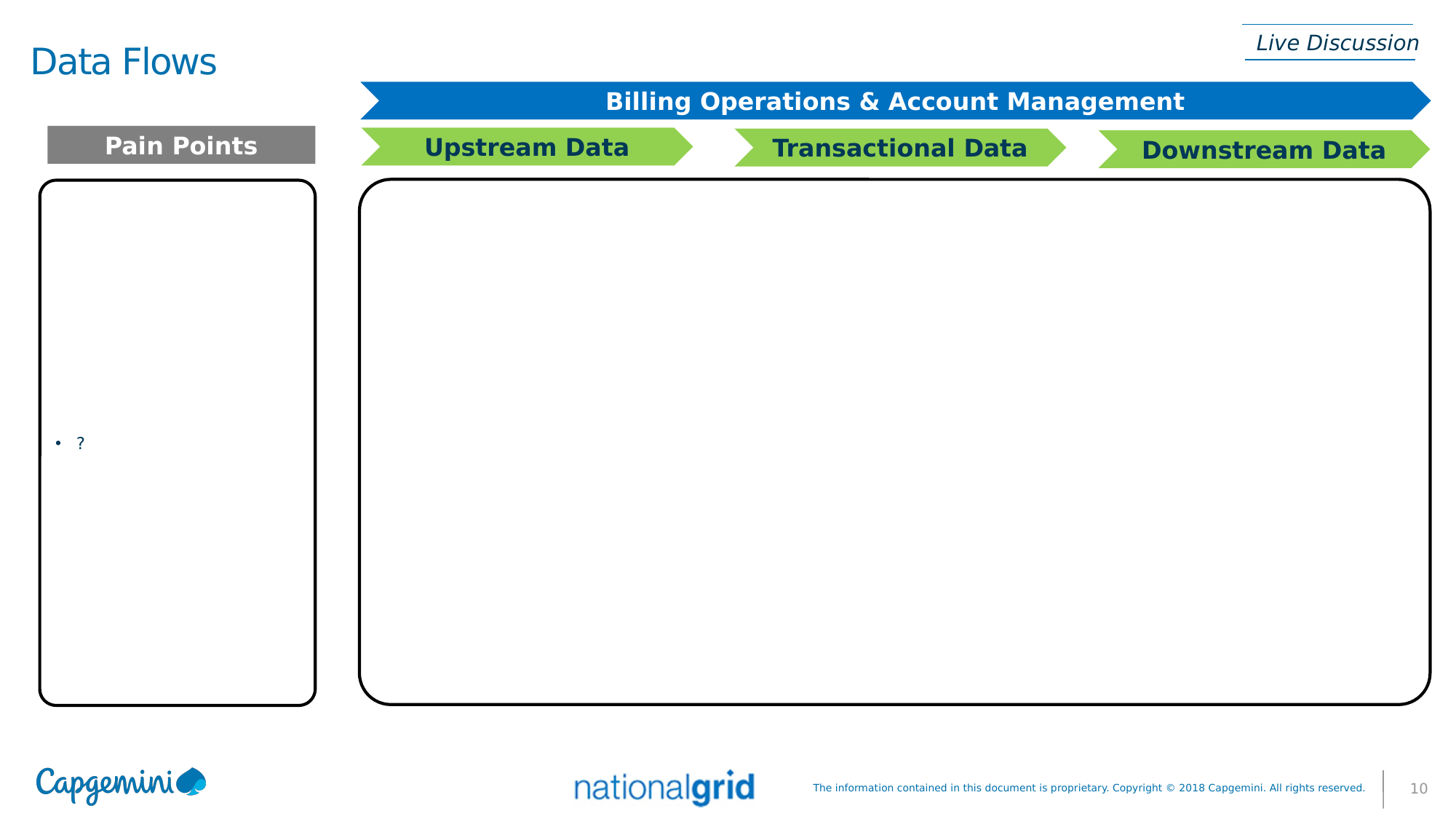

# Data Flows
Live Discussion
Billing Operations & Account Management
Pain Points
Upstream Data
Transactional Data
Downstream Data

?